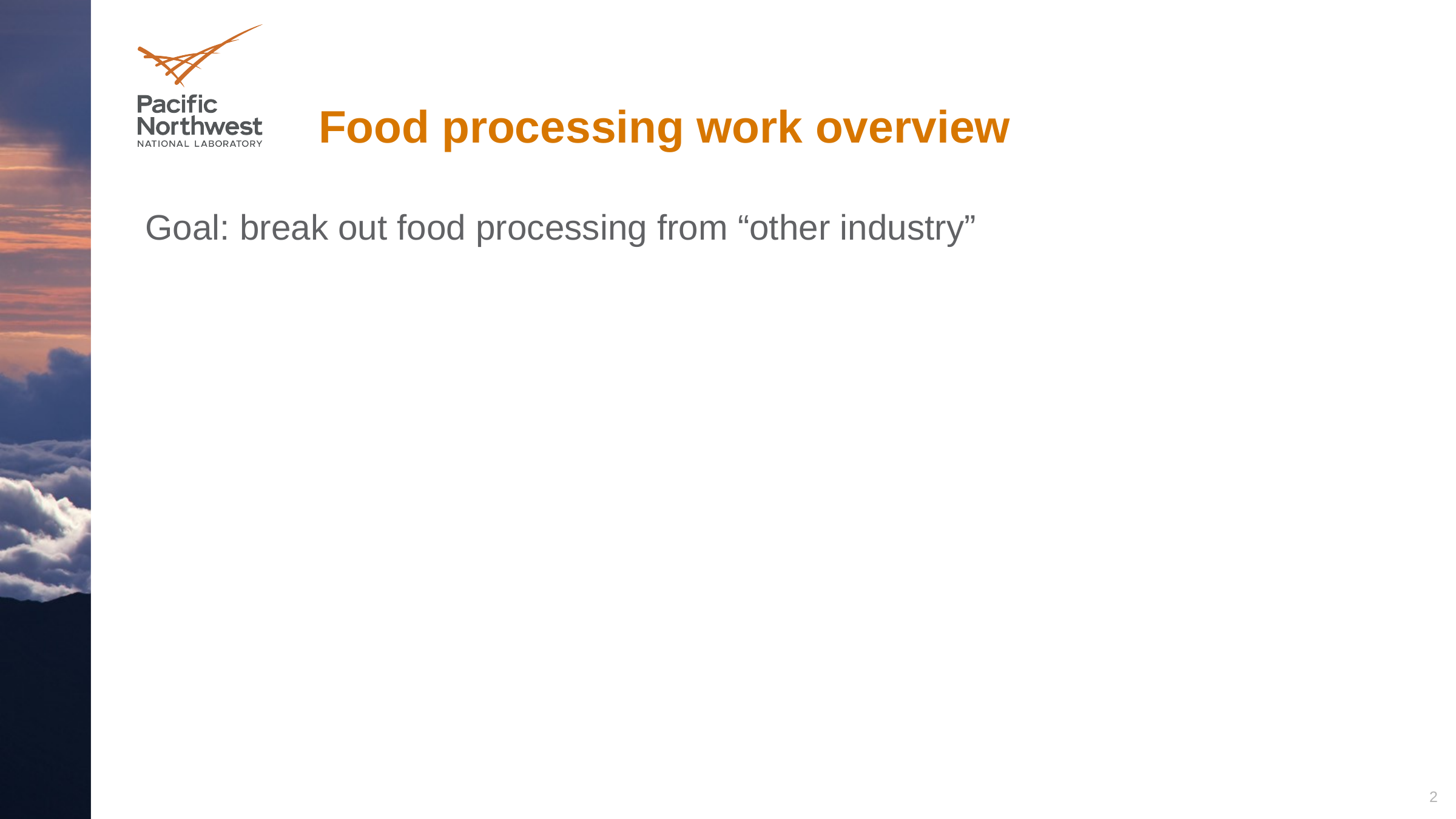

# Food processing work overview
Goal: break out food processing from “other industry”
2